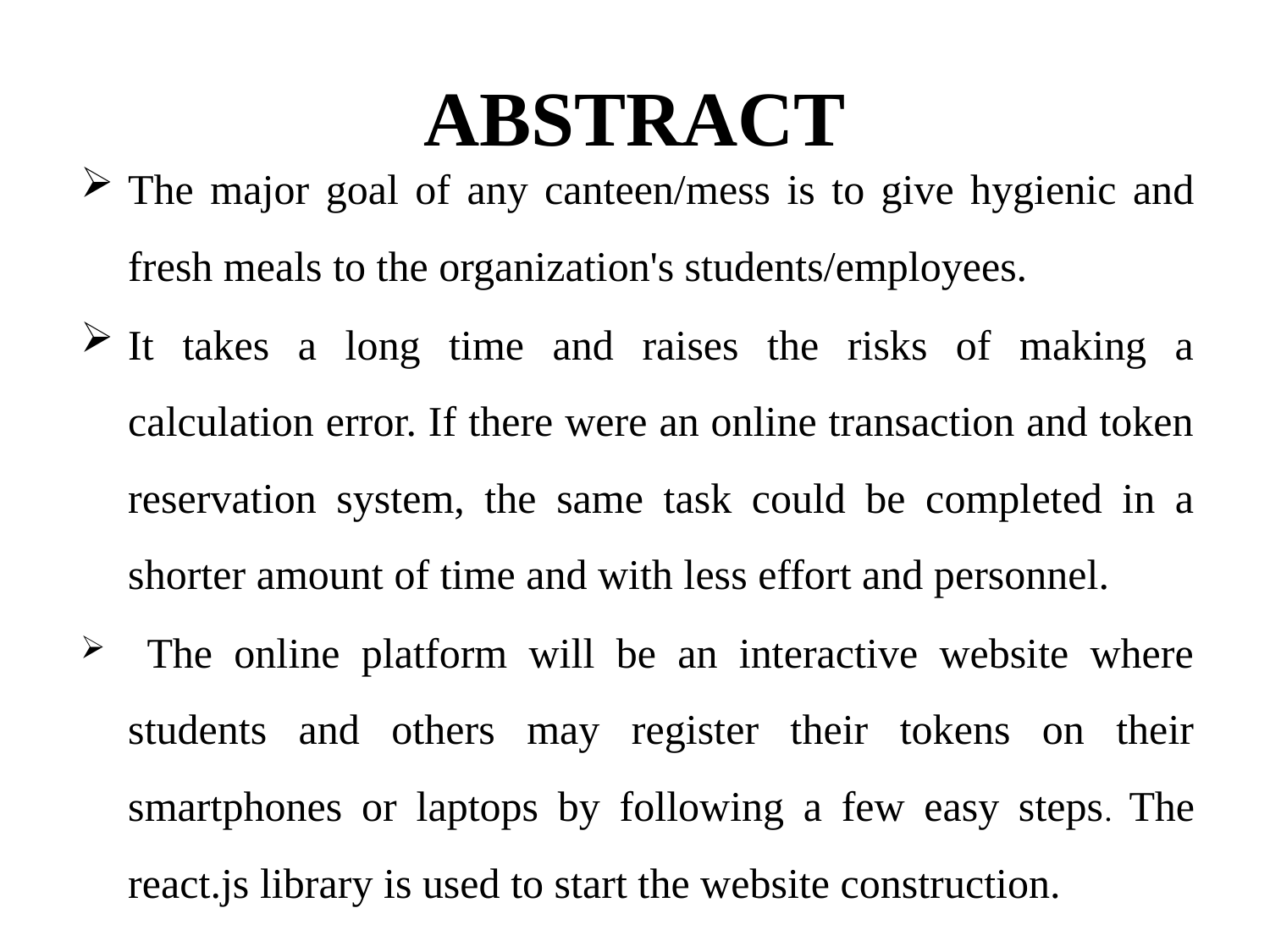

# ABSTRACT
The major goal of any canteen/mess is to give hygienic and fresh meals to the organization's students/employees.
It takes a long time and raises the risks of making a calculation error. If there were an online transaction and token reservation system, the same task could be completed in a shorter amount of time and with less effort and personnel.
 The online platform will be an interactive website where students and others may register their tokens on their smartphones or laptops by following a few easy steps. The react.js library is used to start the website construction.